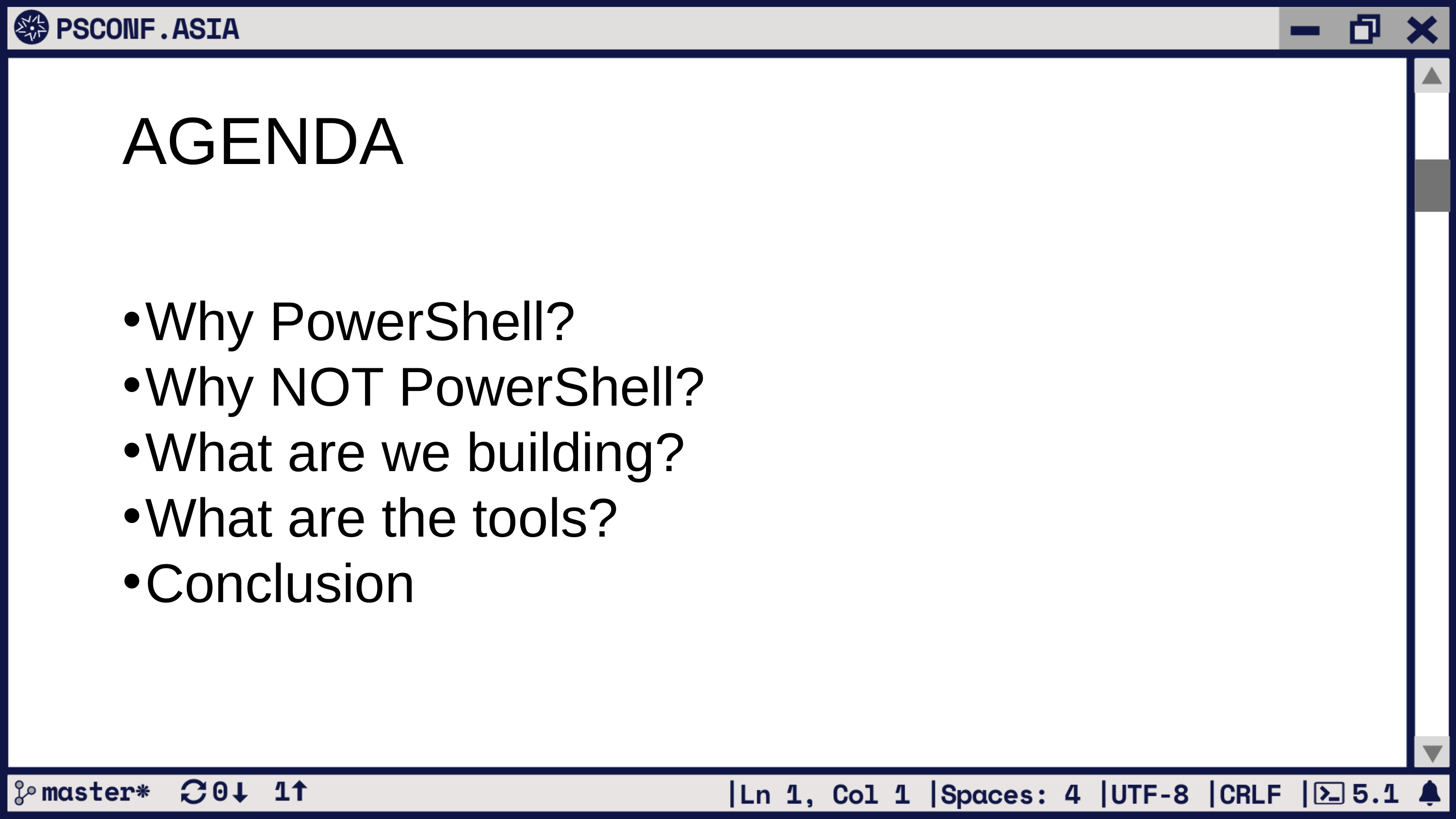

AGENDA
Why PowerShell?
Why NOT PowerShell?
What are we building?
What are the tools?
Conclusion